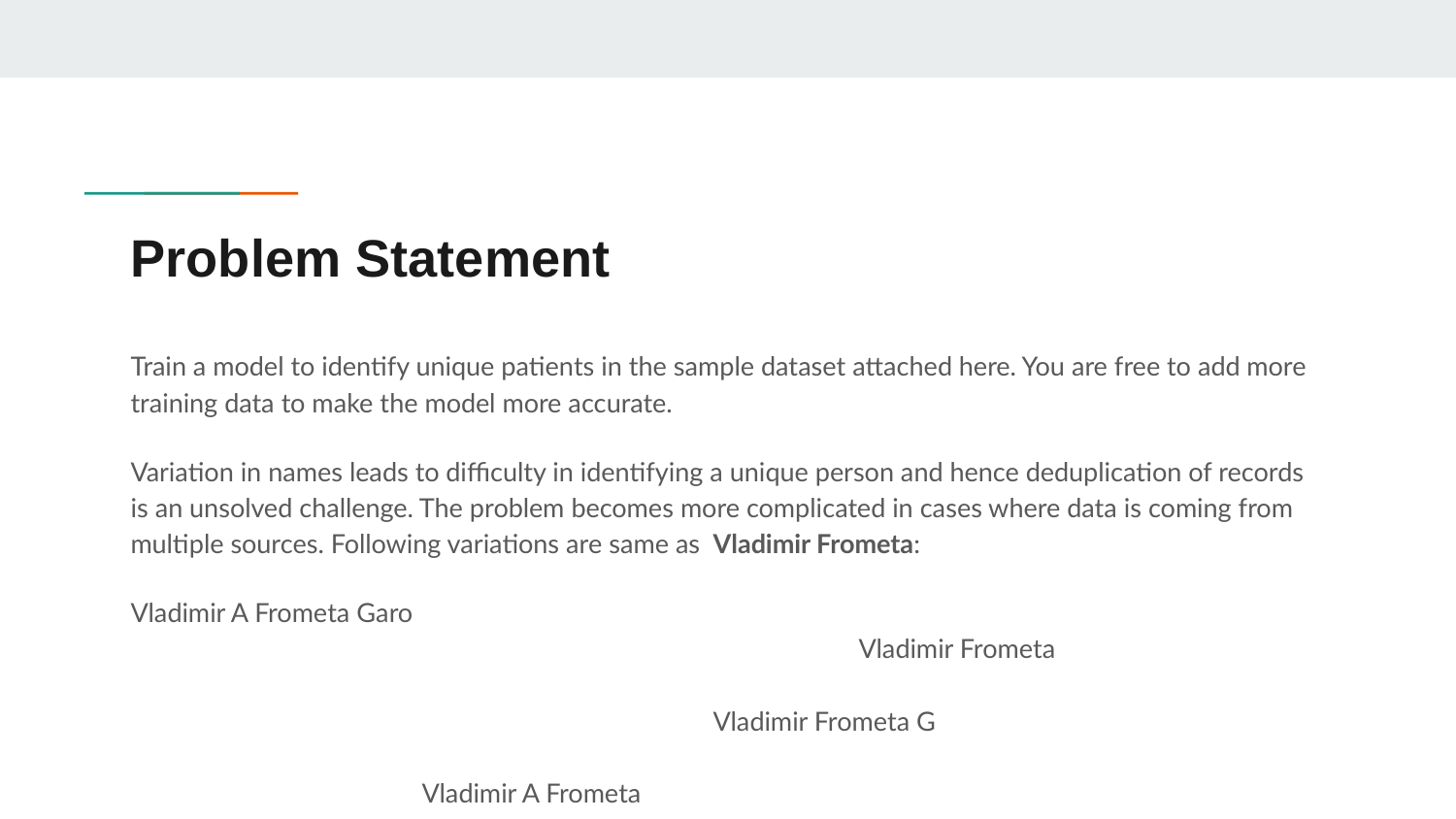

# Problem Statement
Train a model to identify unique patients in the sample dataset attached here. You are free to add more training data to make the model more accurate.
Variation in names leads to difficulty in identifying a unique person and hence deduplication of records is an unsolved challenge. The problem becomes more complicated in cases where data is coming from multiple sources. Following variations are same as 	Vladimir Frometa:
Vladimir A Frometa Garo                                                    									Vladimir Frometa														Vladimir Frometa G													Vladimir A Frometa													Vladimir A Frometa G